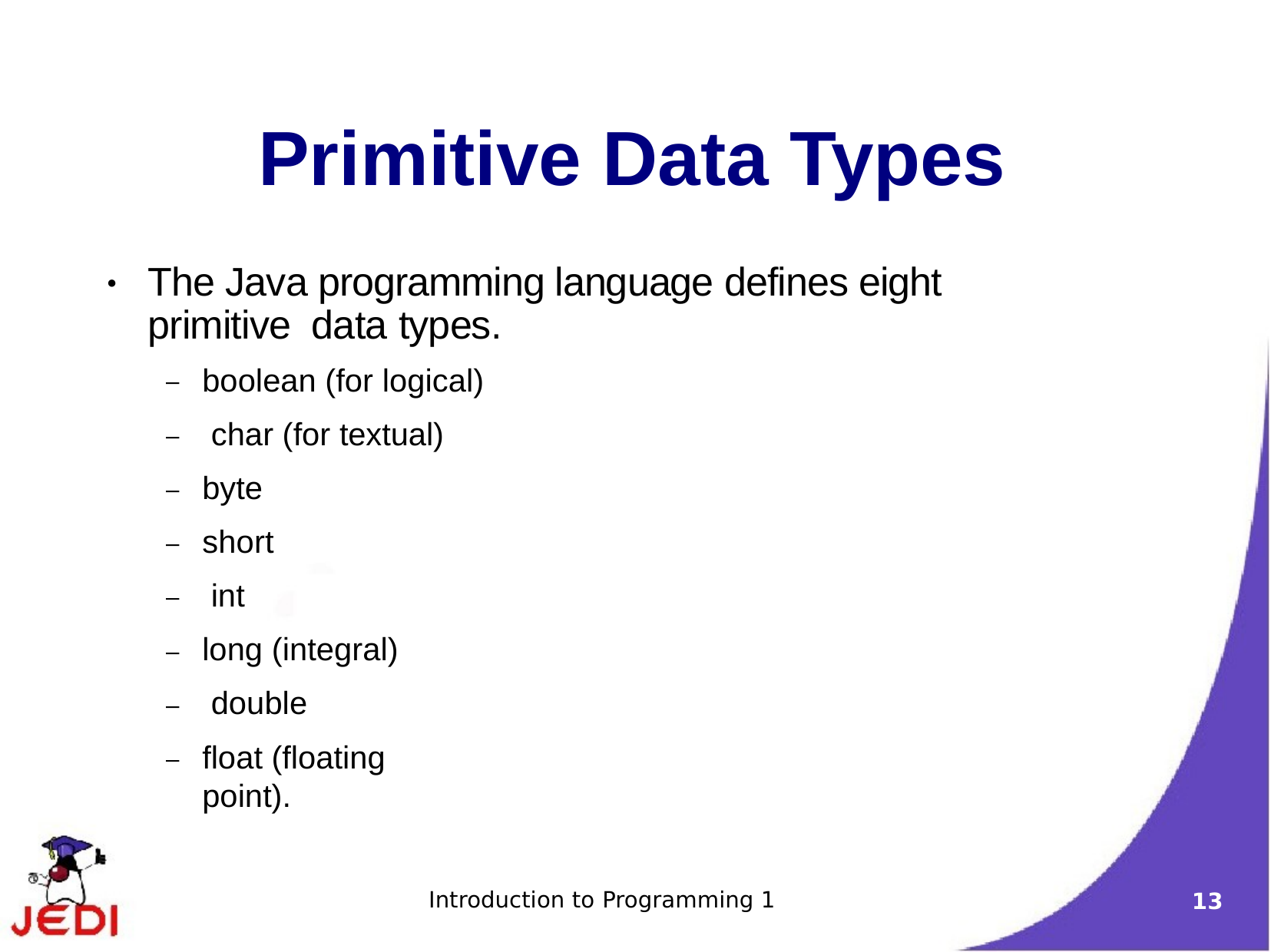

# Primitive Data Types
The Java programming language defines eight primitive  data types.
●
boolean (for logical)  char (for textual)  byte
short  int
long (integral)  double
float (floating point).
–
–
–
–
–
–
–
–
Introduction to Programming 1
13